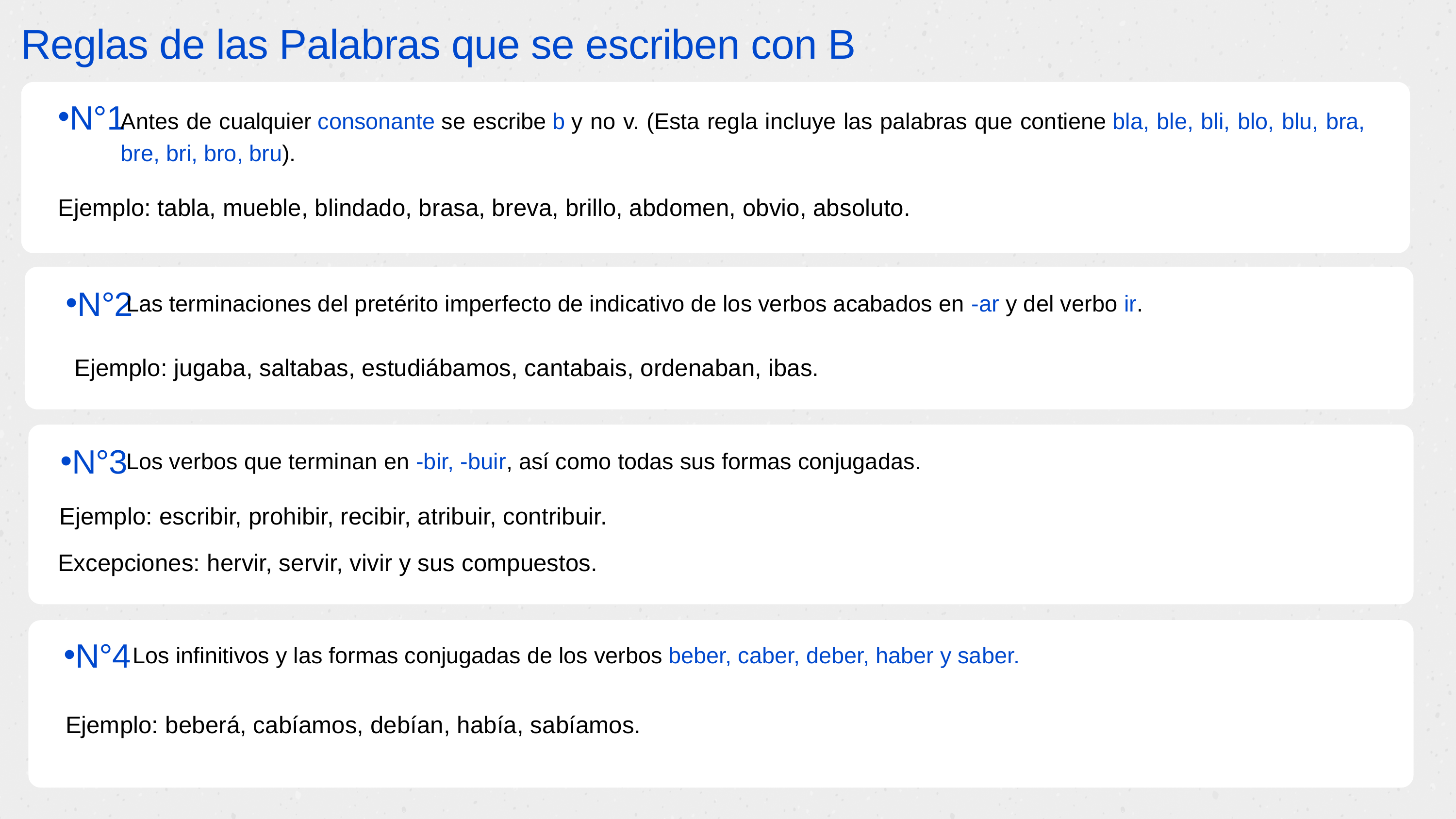

Reglas de las Palabras que se escriben con B

N°1
Antes de cualquier consonante se escribe b y no v. (Esta regla incluye las palabras que contiene bla, ble, bli, blo, blu, bra, bre, bri, bro, bru).
Ejemplo: tabla, mueble, blindado, brasa, breva, brillo, abdomen, obvio, absoluto.

N°2
Las terminaciones del pretérito imperfecto de indicativo de los verbos acabados en -ar y del verbo ir.
Ejemplo: jugaba, saltabas, estudiábamos, cantabais, ordenaban, ibas.

N°3
Los verbos que terminan en -bir, -buir, así como todas sus formas conjugadas.
Ejemplo: escribir, prohibir, recibir, atribuir, contribuir.
Excepciones: hervir, servir, vivir y sus compuestos.

N°4
Los infinitivos y las formas conjugadas de los verbos beber, caber, deber, haber y saber.
Ejemplo: beberá, cabíamos, debían, había, sabíamos.